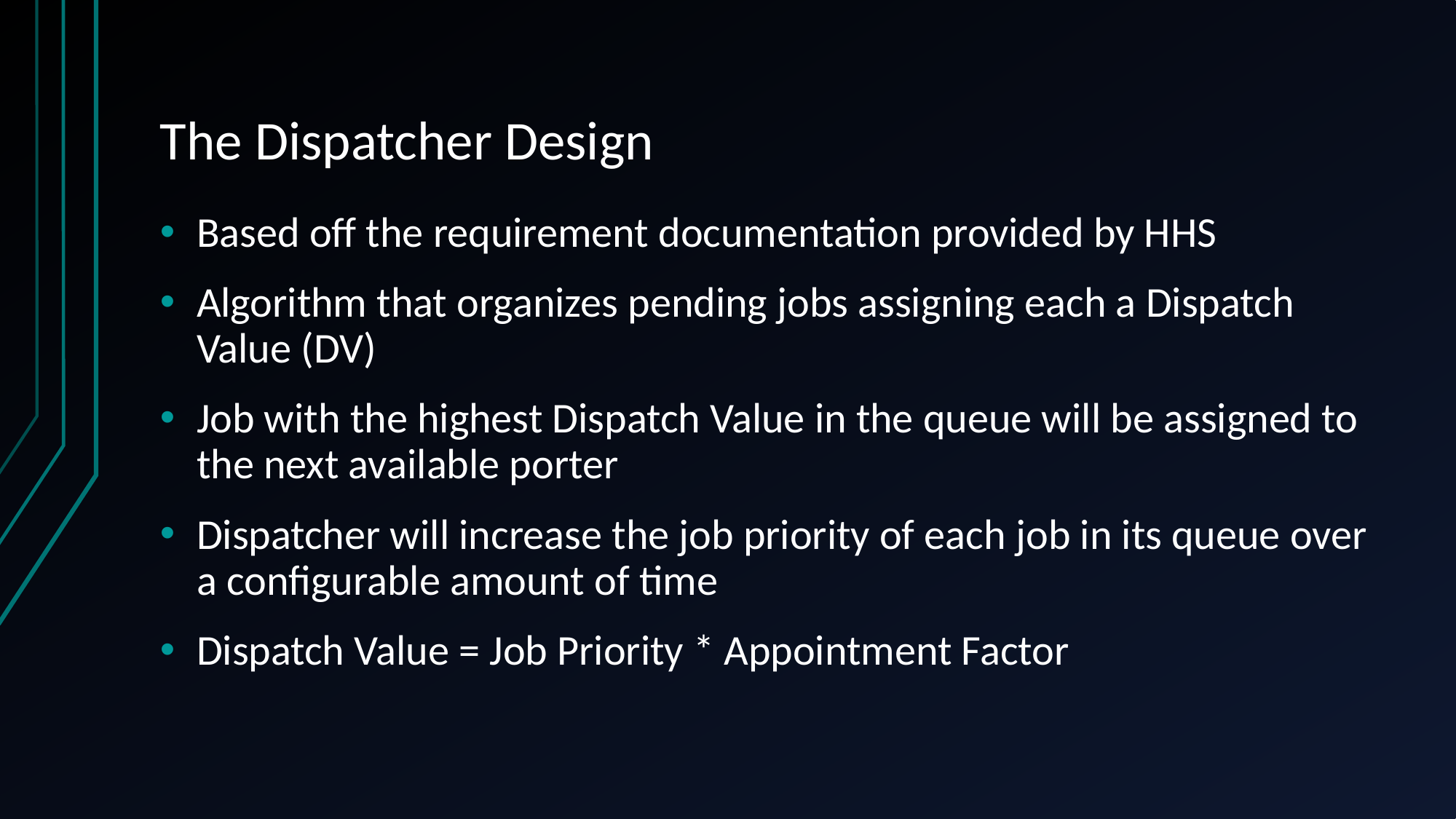

# The Dispatcher Design
Based off the requirement documentation provided by HHS
Algorithm that organizes pending jobs assigning each a Dispatch Value (DV)
Job with the highest Dispatch Value in the queue will be assigned to the next available porter
Dispatcher will increase the job priority of each job in its queue over a configurable amount of time
Dispatch Value = Job Priority * Appointment Factor